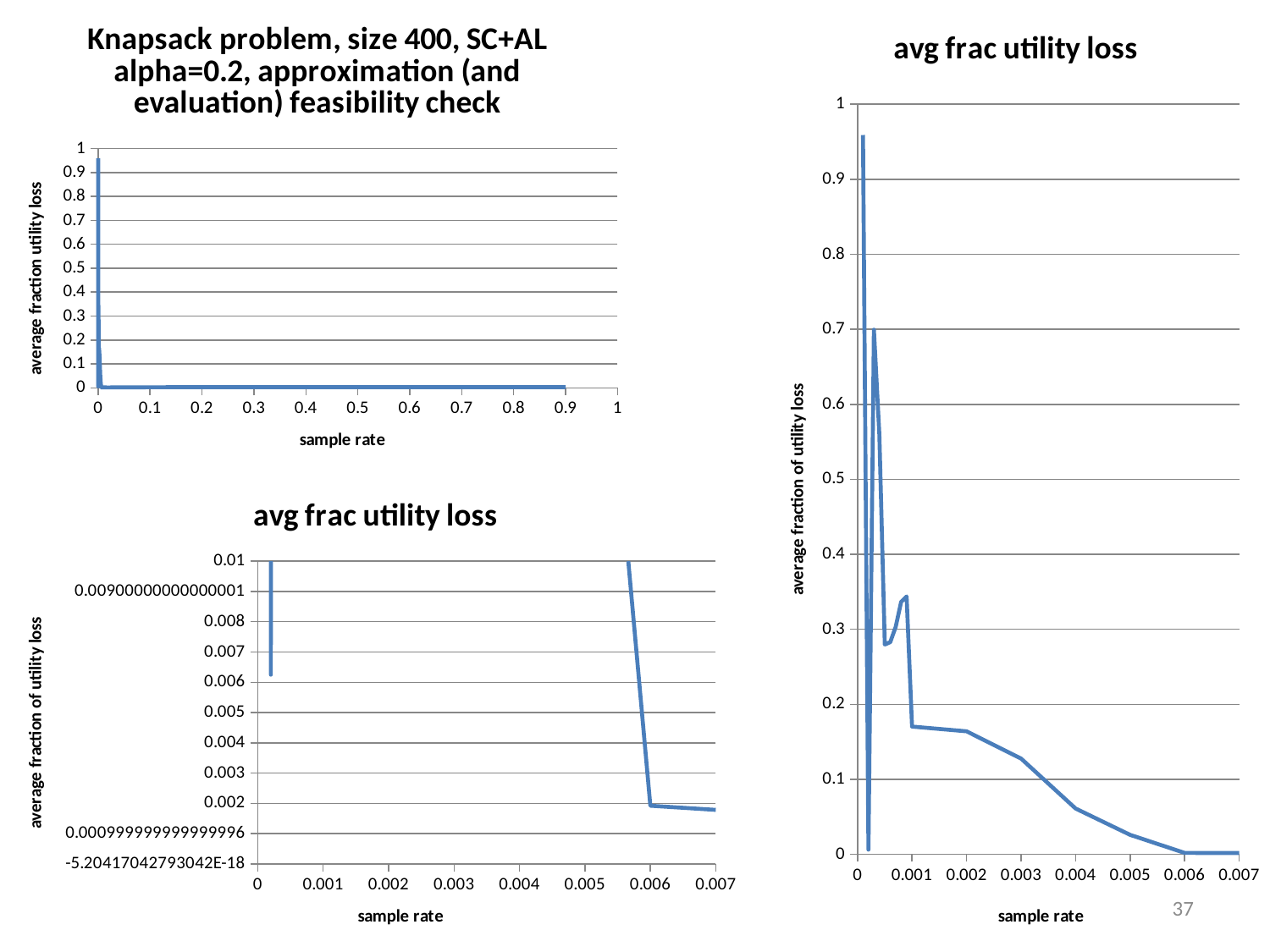

### Chart: Knapsack problem, size 400, SC+AL alpha=0.2, approximation (and evaluation) feasibility check

| Category | avg frac utility loss |
|---|---|

### Chart:

| Category | avg frac utility loss |
|---|---|

### Chart:

| Category | avg frac utility loss |
|---|---|
37